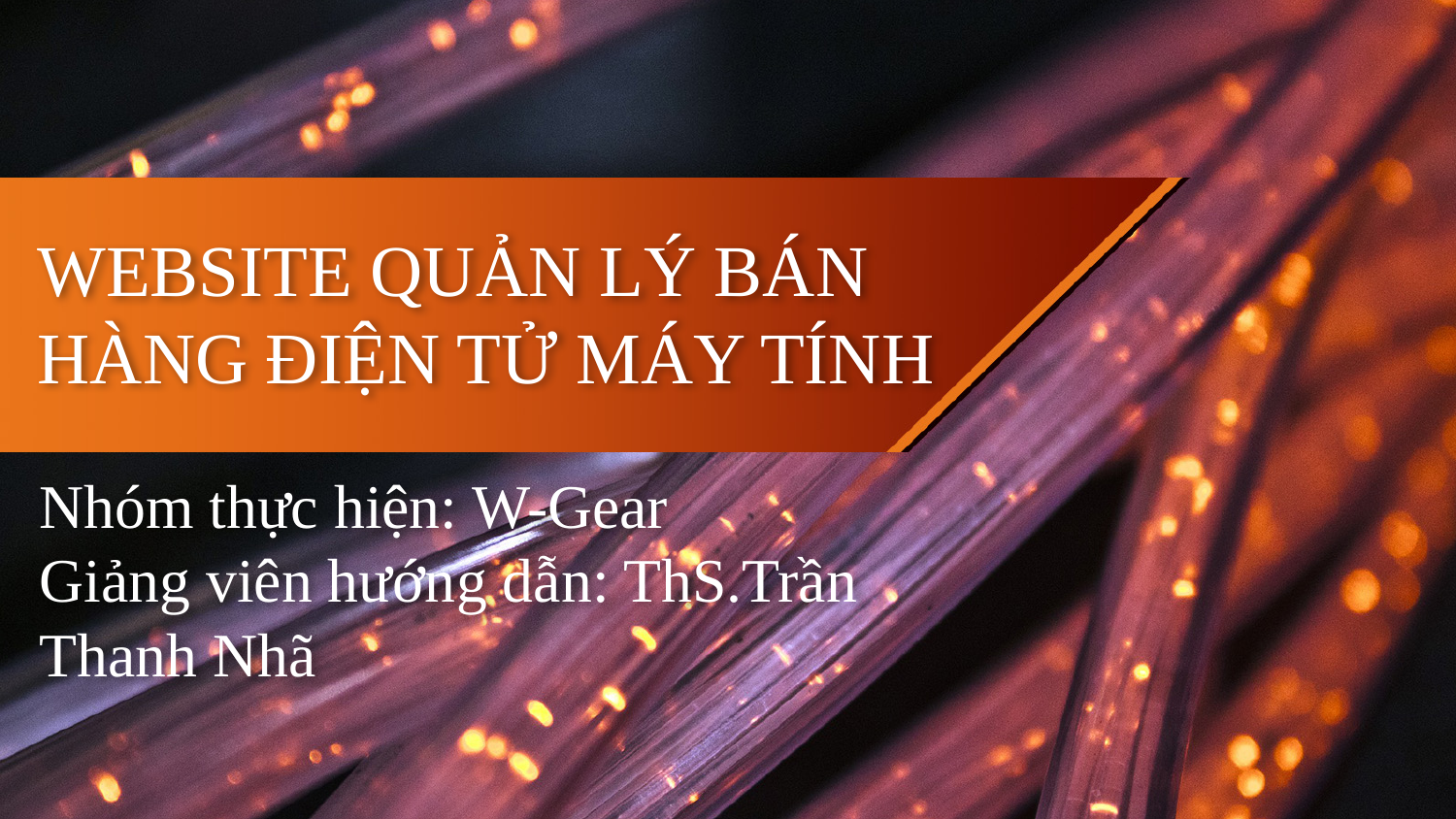

# WEBSITE QUẢN LÝ BÁN HÀNG ĐIỆN TỬ MÁY TÍNH
Nhóm thực hiện: W-Gear
Giảng viên hướng dẫn: ThS.Trần Thanh Nhã